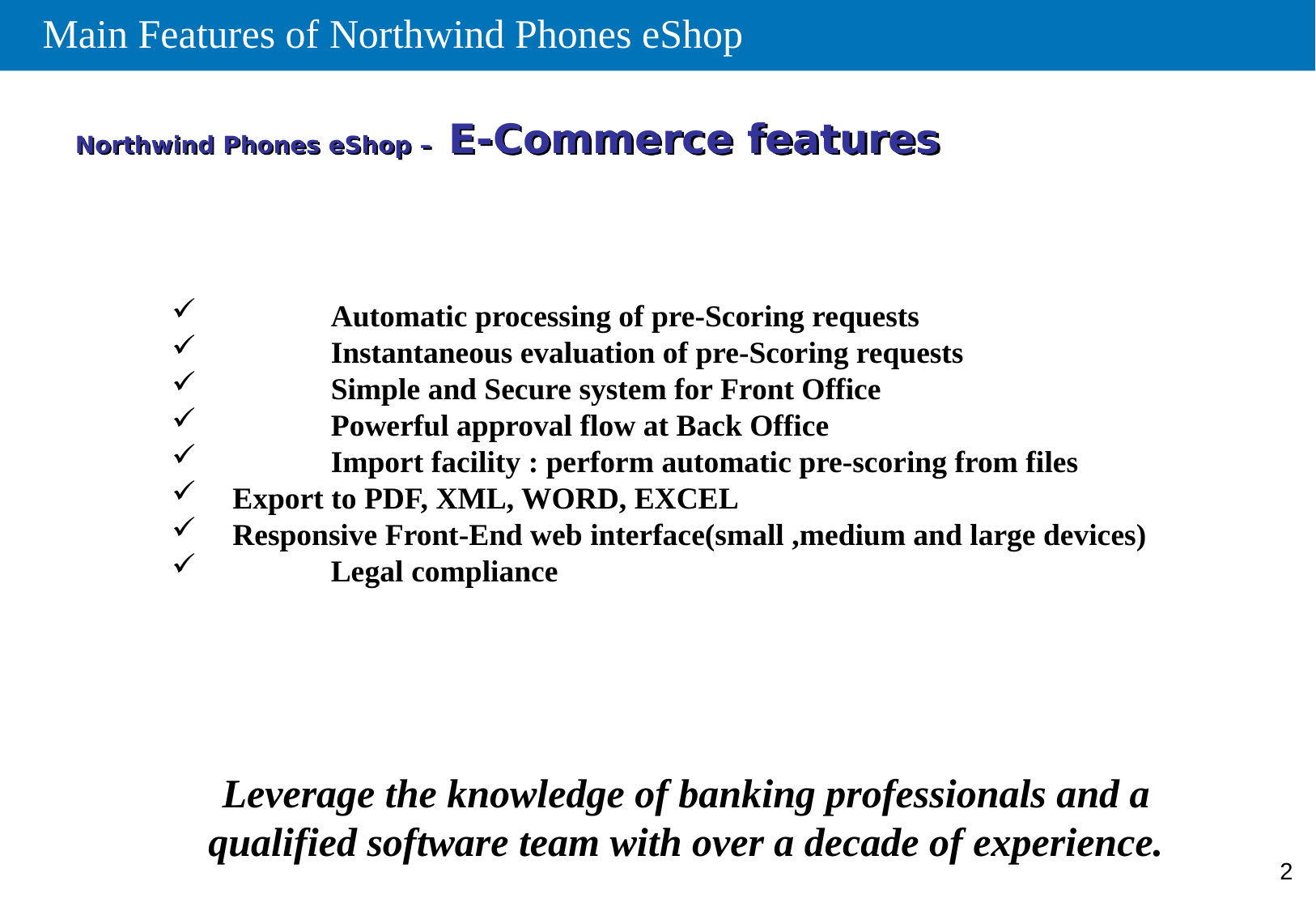

Main Features of Northwind Phones eShop
Northwind Phones eShop –  E-Commerce features
	Automatic processing of pre-Scoring requests
 	Instantaneous evaluation of pre-Scoring requests
 	Simple and Secure system for Front Office
 	Powerful approval flow at Back Office
 	Import facility : perform automatic pre-scoring from files
   Export to PDF, XML, WORD, EXCEL
   Responsive Front-End web interface(small ,medium and large devices)
 	Legal compliance

Leverage the knowledge of banking professionals and a qualified software team with over a decade of experience.
2